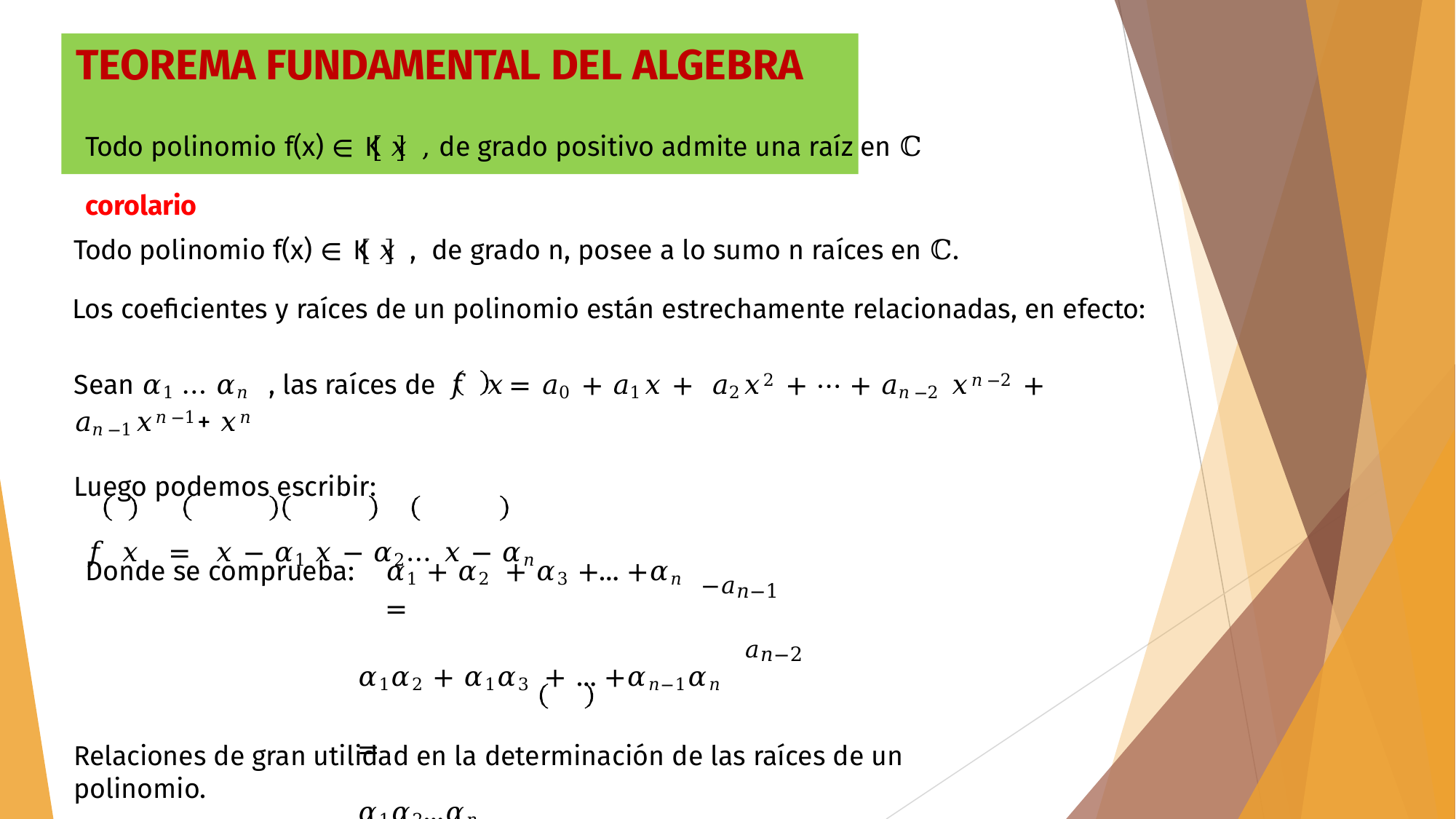

# TEOREMA FUNDAMENTAL DEL ALGEBRA
Todo polinomio f(x) ∈ K 𝑥 , de grado positivo admite una raíz en ℂ
corolario
Todo polinomio f(x) ∈ K 𝑥 ,	de grado n, posee a lo sumo n raíces en ℂ.
Los coeficientes y raíces de un polinomio están estrechamente relacionadas, en efecto:

Sean 𝛼1 … 𝛼𝑛   , las raíces de	𝑓  𝑥	= 𝑎0  + 𝑎1𝑥 +  𝑎2𝑥2  + ⋯ + 𝑎𝑛−2  𝑥𝑛−2  + 𝑎𝑛−1𝑥𝑛−1+ 𝑥𝑛
Luego podemos escribir:

𝑓 𝑥	=	𝑥 − 𝛼1	𝑥 − 𝛼2	…	𝑥 − 𝛼𝑛

Donde se comprueba:	𝛼1 + 𝛼2  + 𝛼3 +… +𝛼𝑛	=
𝛼1𝛼2 + 𝛼1𝛼3  + … +𝛼𝑛−1𝛼𝑛	=
𝛼1𝛼2…𝛼𝑛	=	−1 𝑛𝑎0
−𝑎𝑛−1
𝑎𝑛−2

Relaciones de gran utilidad en la determinación de las raíces de un polinomio.